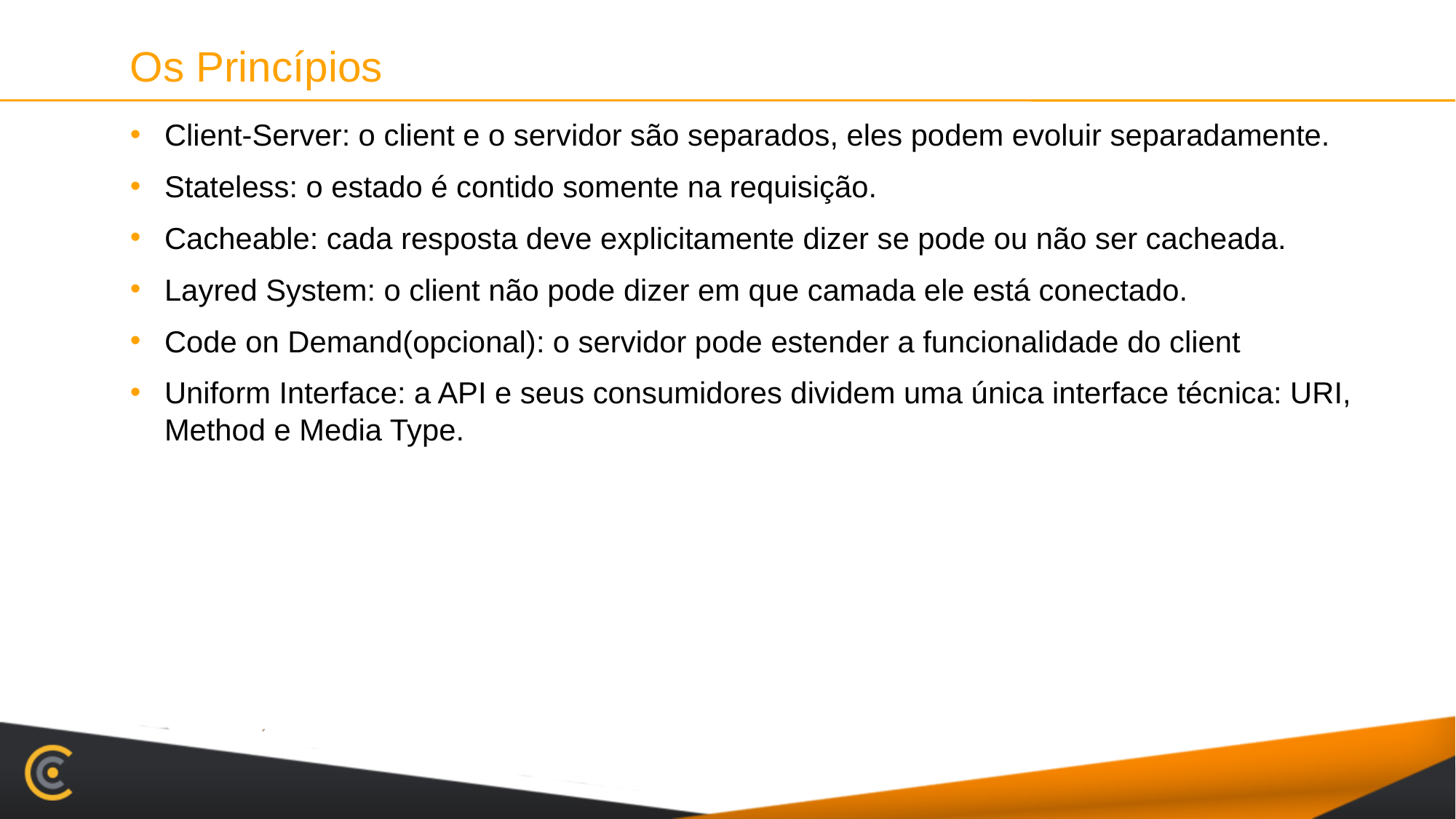

# Os Princípios
Client-Server: o client e o servidor são separados, eles podem evoluir separadamente.
Stateless: o estado é contido somente na requisição.
Cacheable: cada resposta deve explicitamente dizer se pode ou não ser cacheada.
Layred System: o client não pode dizer em que camada ele está conectado.
Code on Demand(opcional): o servidor pode estender a funcionalidade do client
Uniform Interface: a API e seus consumidores dividem uma única interface técnica: URI, Method e Media Type.